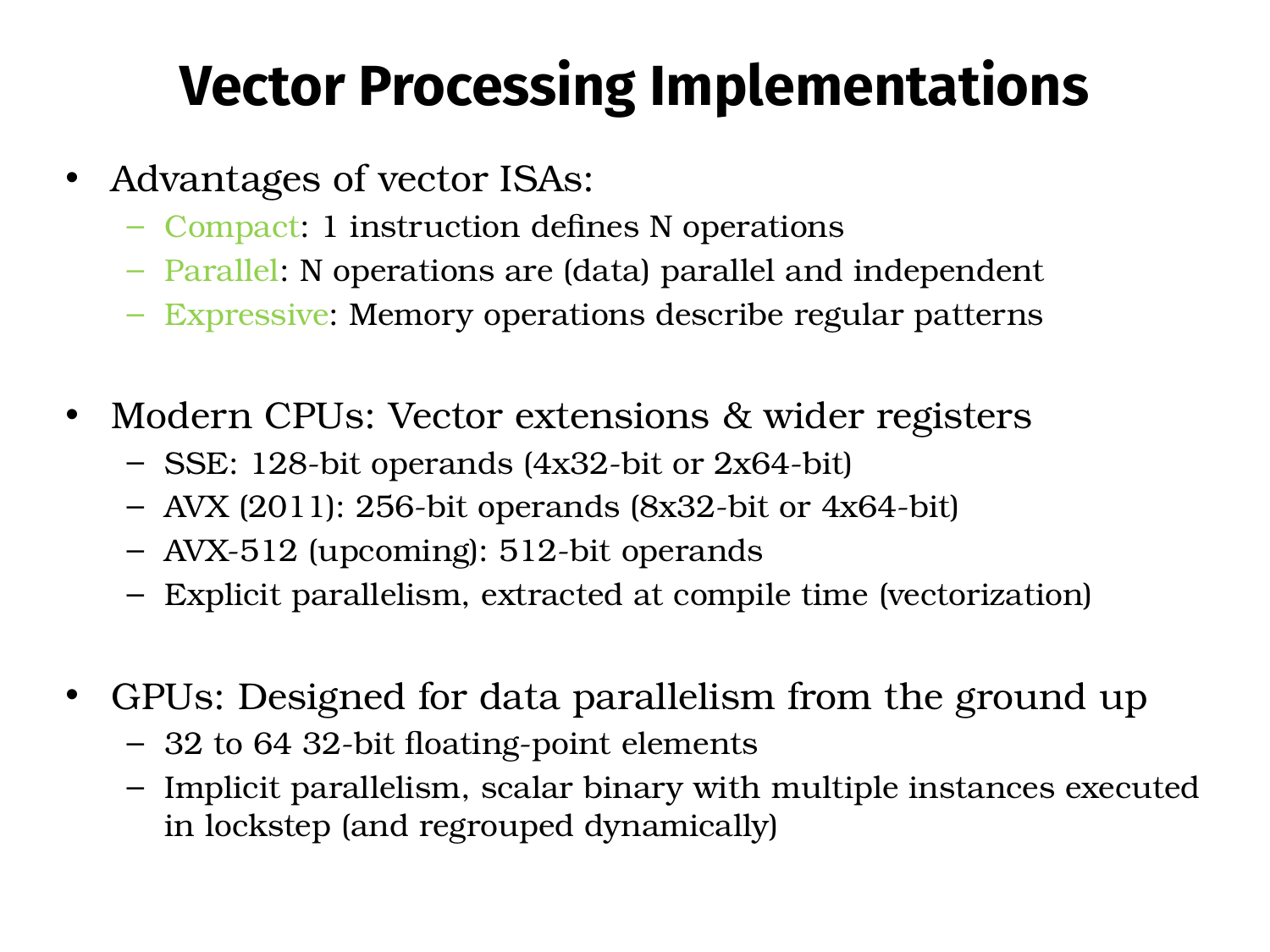

# Vector Processing Implementations
Advantages of vector ISAs:
Compact: 1 instruction defines N operations
Parallel: N operations are (data) parallel and independent
Expressive: Memory operations describe regular patterns

Modern CPUs: Vector extensions & wider registers
SSE: 128-bit operands (4x32-bit or 2x64-bit)
AVX (2011): 256-bit operands (8x32-bit or 4x64-bit)
AVX-512 (upcoming): 512-bit operands
Explicit parallelism, extracted at compile time (vectorization)

GPUs: Designed for data parallelism from the ground up
32 to 64 32-bit floating-point elements
Implicit parallelism, scalar binary with multiple instances executed in lockstep (and regrouped dynamically)